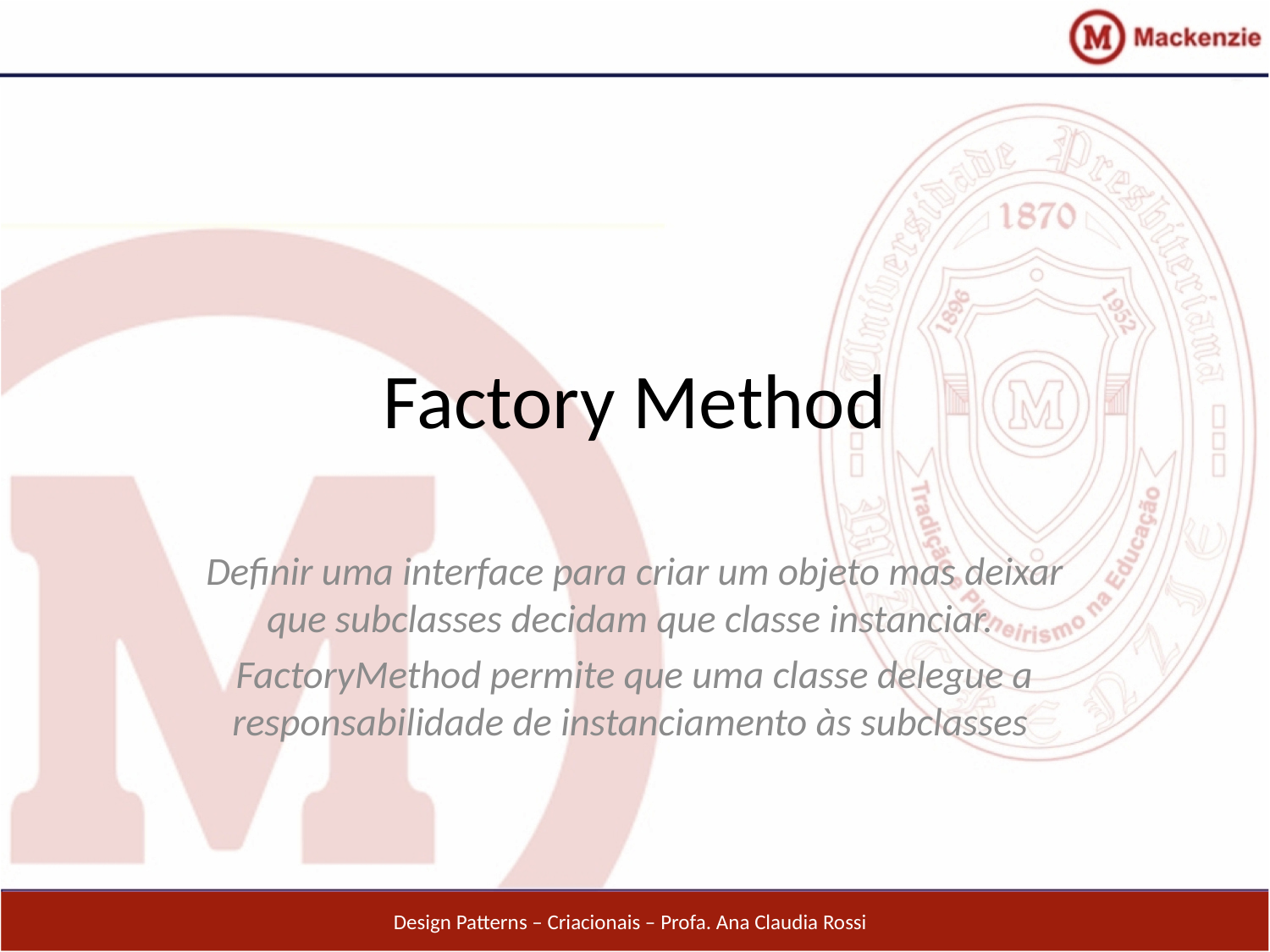

# Factory Method
Definir uma interface para criar um objeto mas deixar que subclasses decidam que classe instanciar.
FactoryMethod permite que uma classe delegue a responsabilidade de instanciamento às subclasses

Design Patterns – Criacionais – Profa. Ana Claudia Rossi